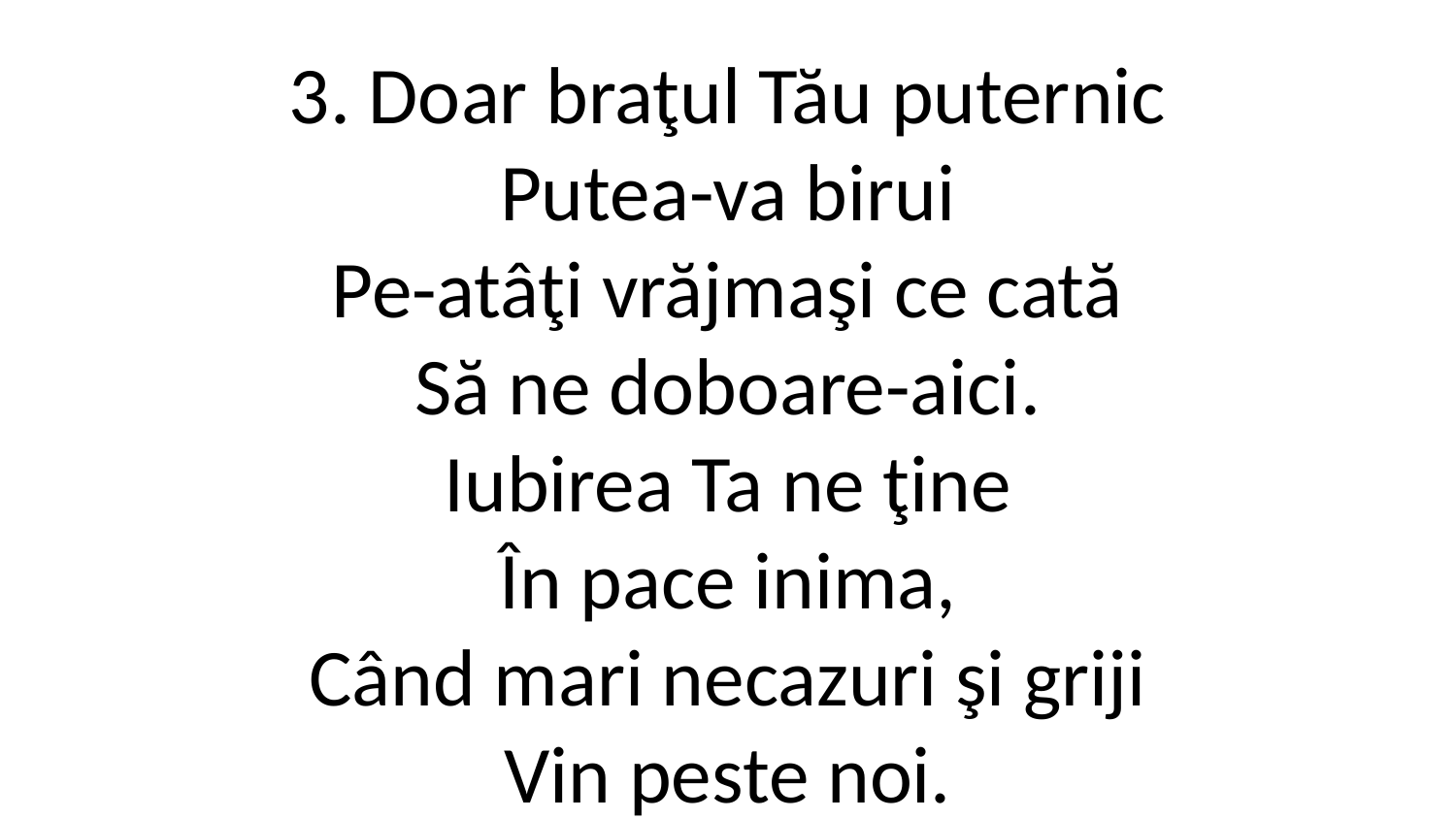

3. Doar braţul Tău puternic
Putea-va birui
Pe-atâţi vrăjmaşi ce cată
Să ne doboare-aici.
Iubirea Ta ne ţine
În pace inima,
Când mari necazuri şi griji
Vin peste noi.